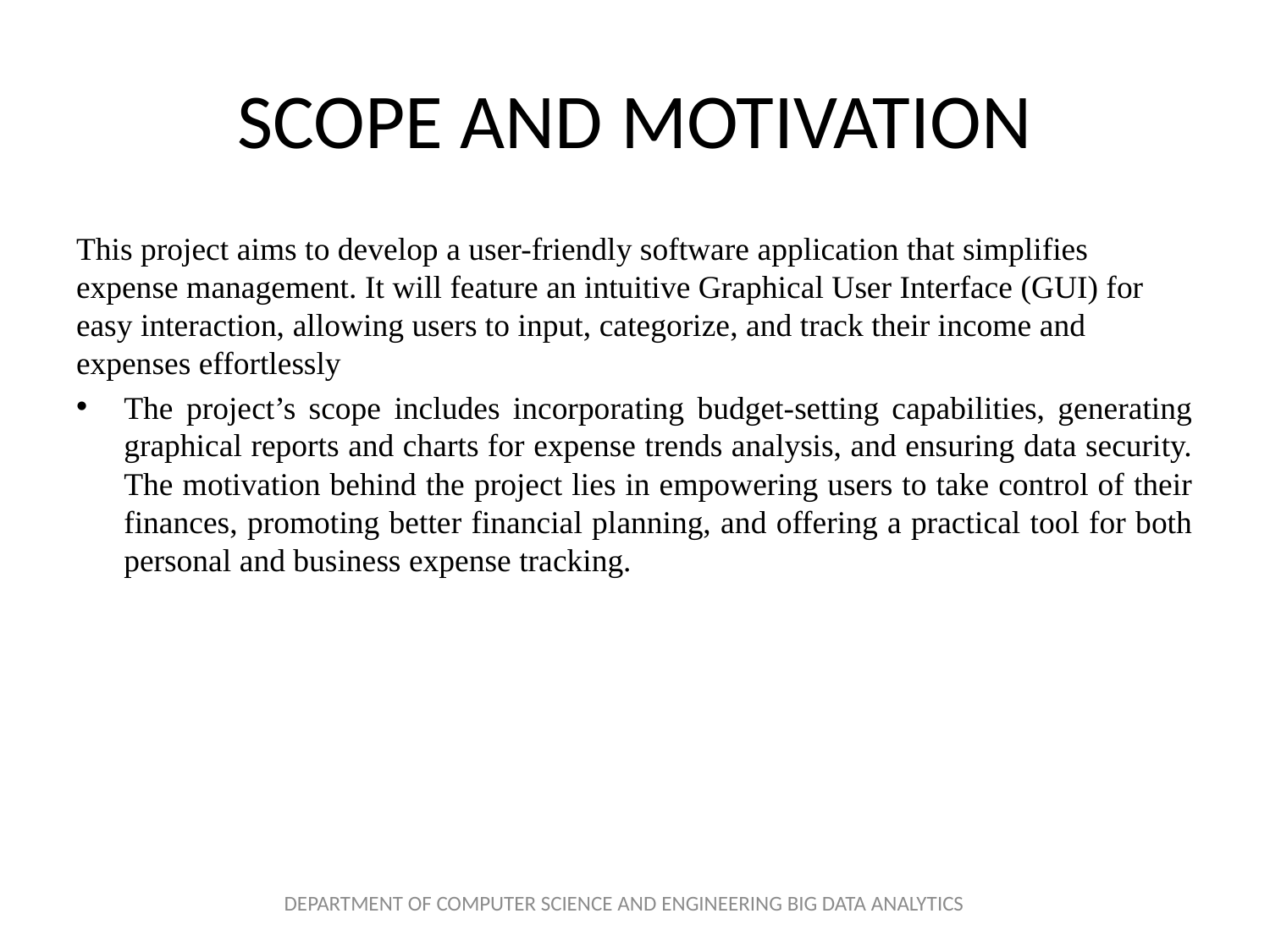

# SCOPE AND MOTIVATION
This project aims to develop a user-friendly software application that simplifies expense management. It will feature an intuitive Graphical User Interface (GUI) for easy interaction, allowing users to input, categorize, and track their income and expenses effortlessly
The project’s scope includes incorporating budget-setting capabilities, generating graphical reports and charts for expense trends analysis, and ensuring data security. The motivation behind the project lies in empowering users to take control of their finances, promoting better financial planning, and offering a practical tool for both personal and business expense tracking.

DEPARTMENT OF COMPUTER SCIENCE AND ENGINEERING BIG DATA ANALYTICS